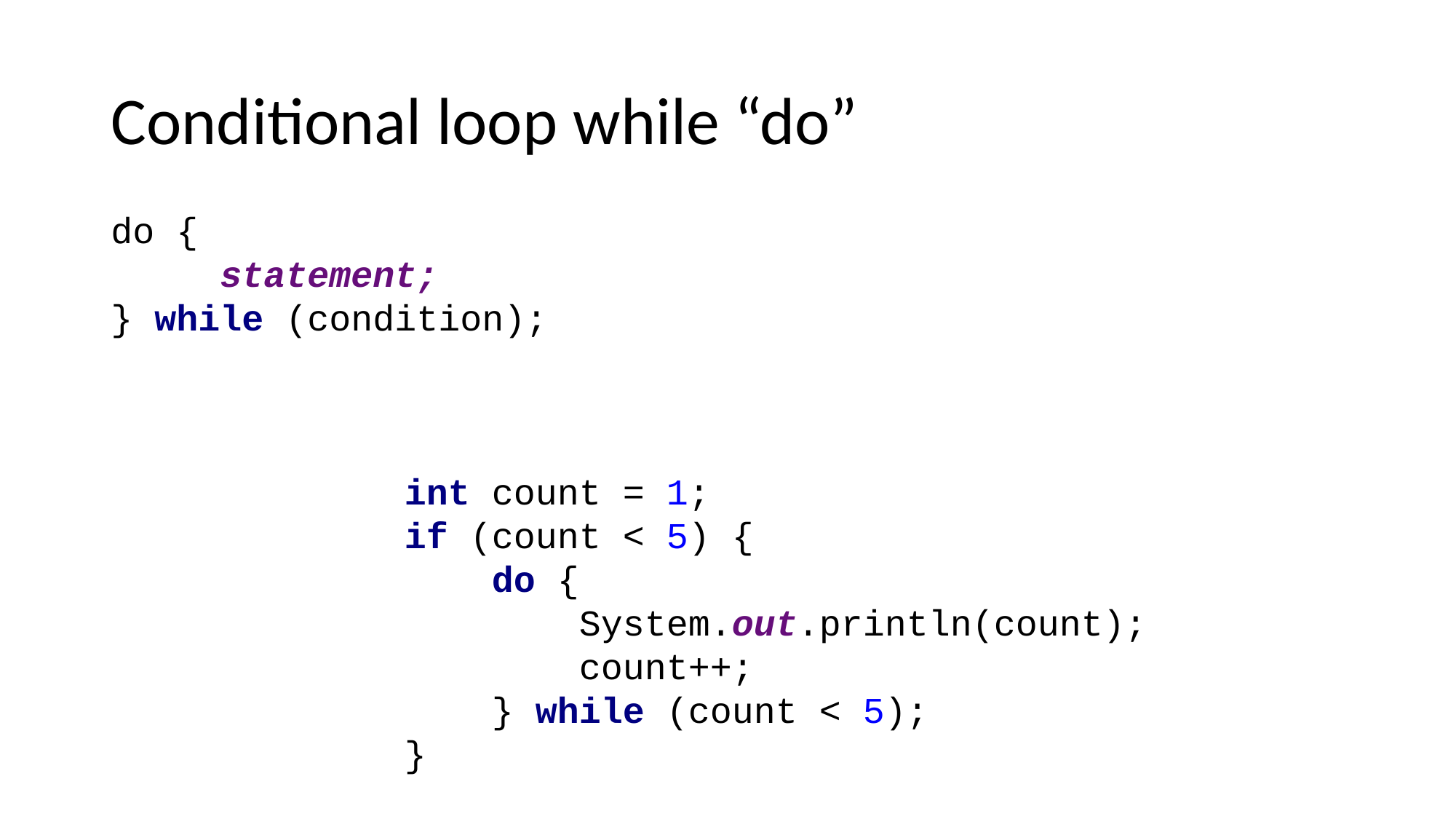

# Conditional loop while “do”
do {
	statement;
} while (condition);
int count = 1;
if (count < 5) {
    do {
        System.out.println(count);
        count++;
    } while (count < 5);
}